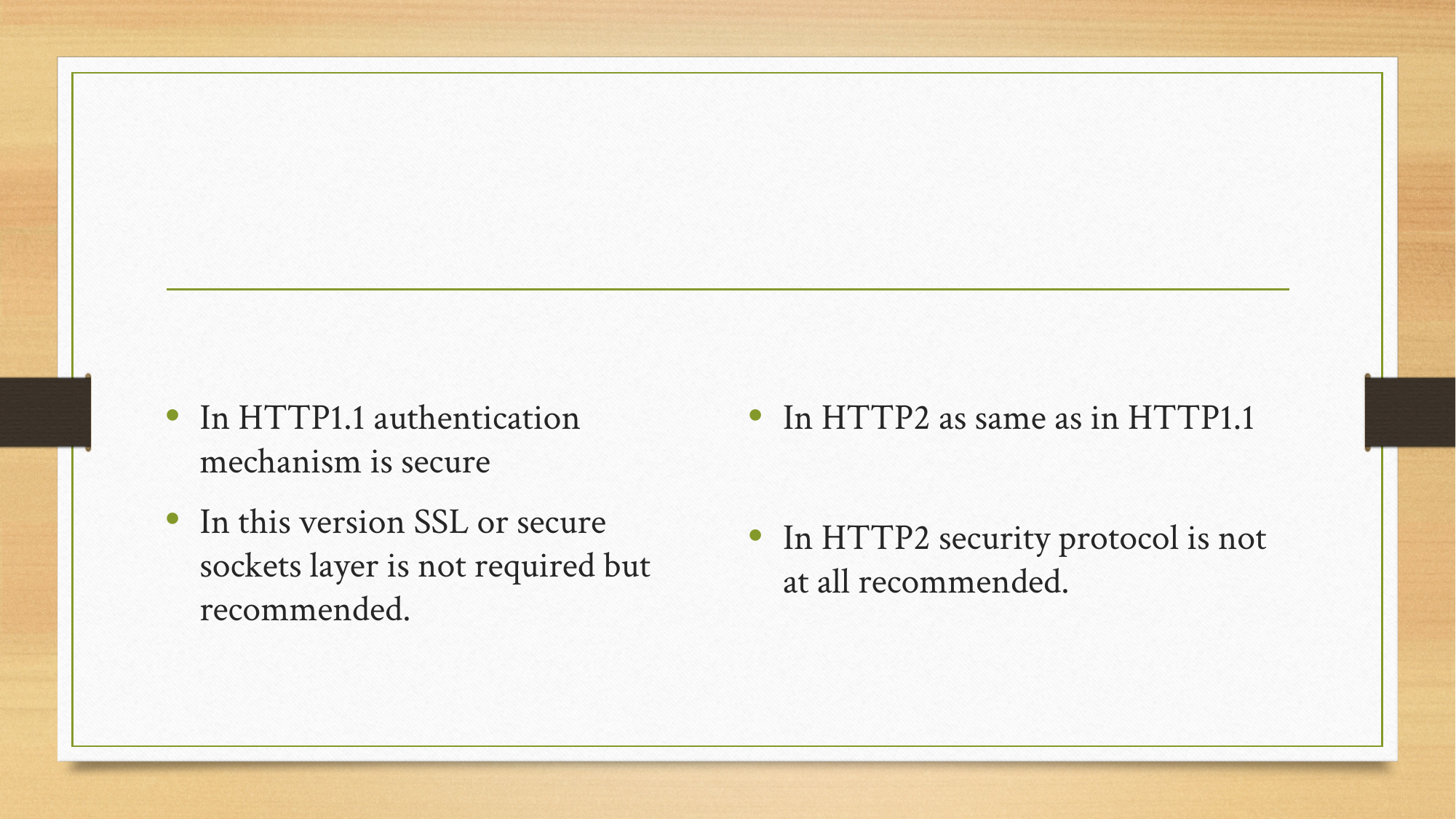

#

In HTTP1.1 authentication mechanism is secure
In this version SSL or secure sockets layer is not required but recommended.
In HTTP2 as same as in HTTP1.1

In HTTP2 security protocol is not at all recommended.